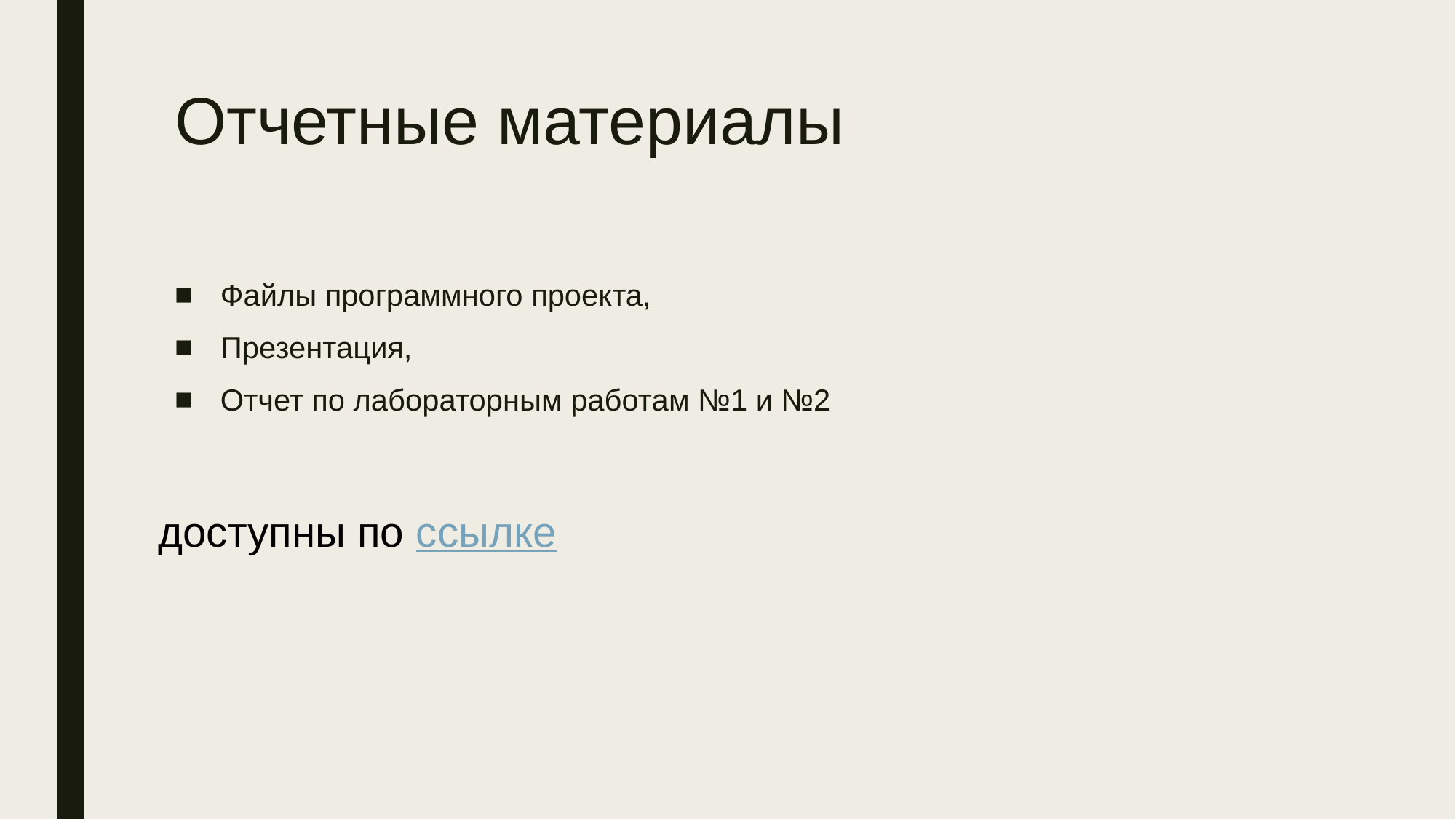

# Отчетные материалы
Файлы программного проекта,
Презентация,
Отчет по лабораторным работам №1 и №2
доступны по ссылке